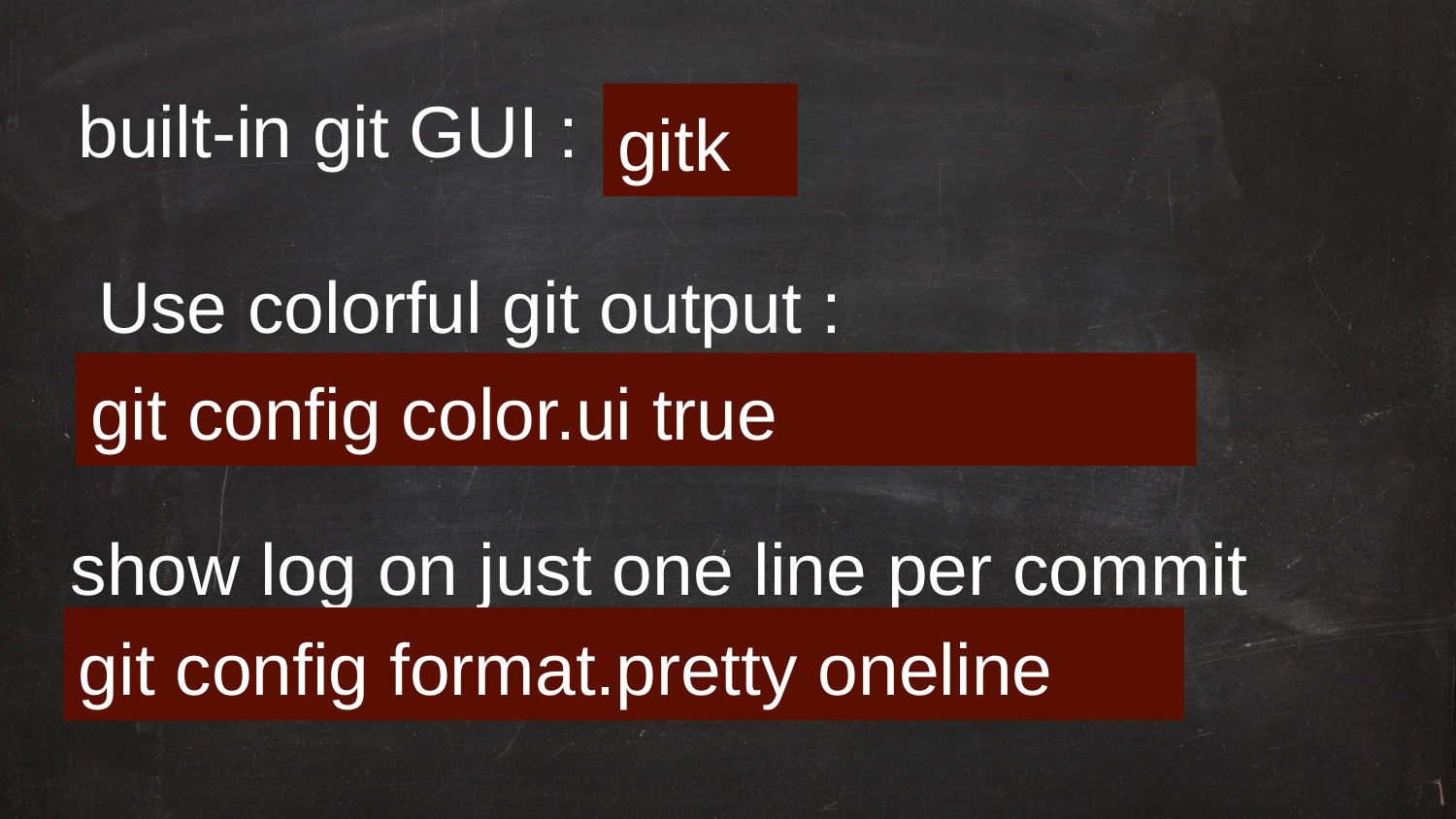

built-in git GUI :
gitk

Use colorful git output :

git config color.ui true

show log on just one line per commit

git config format.pretty oneline